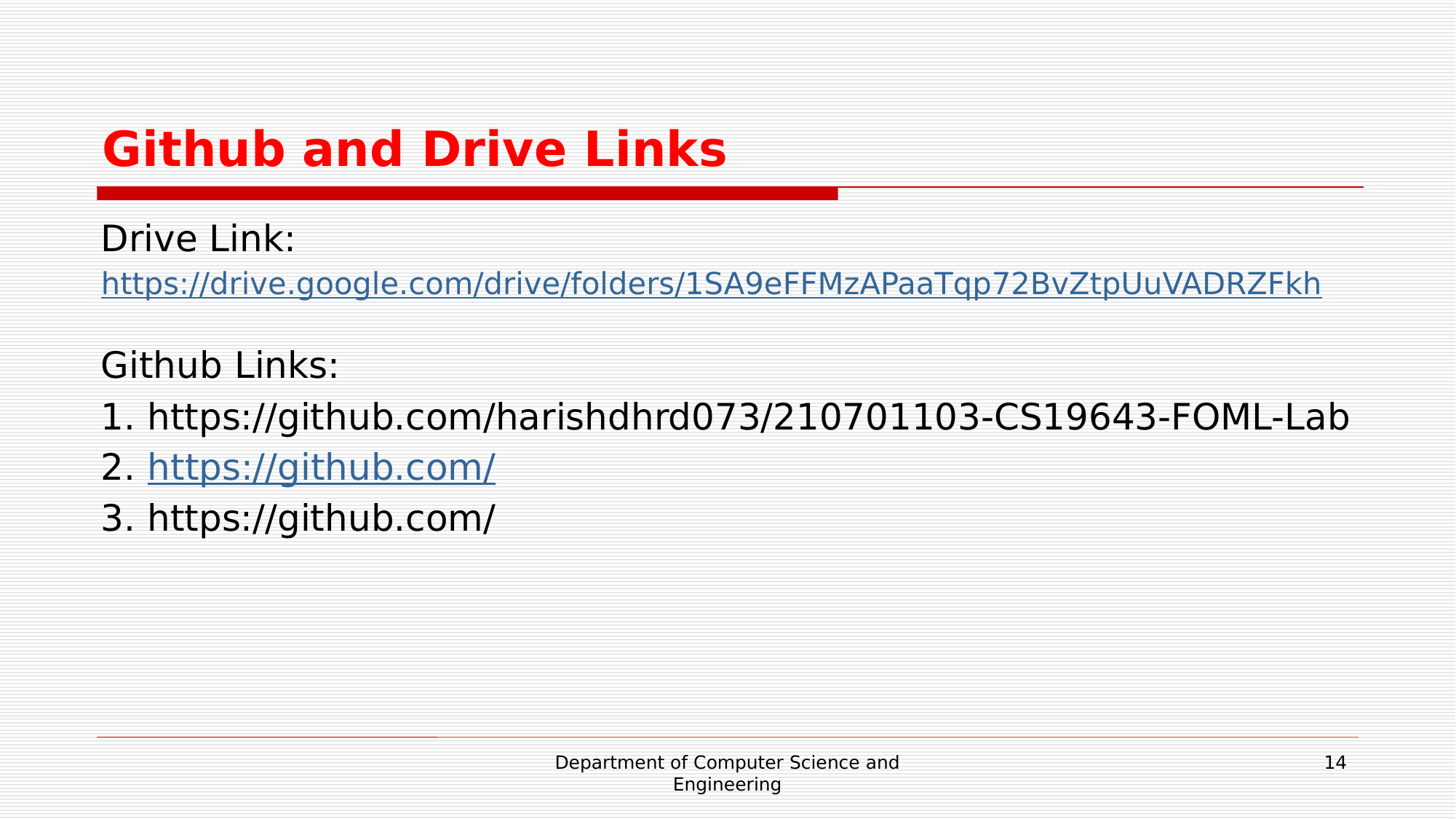

# Github and Drive Links
Drive Link:
https://drive.google.com/drive/folders/1SA9eFFMzAPaaTqp72BvZtpUuVADRZFkh

Github Links:
1. https://github.com/harishdhrd073/210701103-CS19643-FOML-Lab
2. https://github.com/
3. https://github.com/

Department of Computer Science and Engineering
14